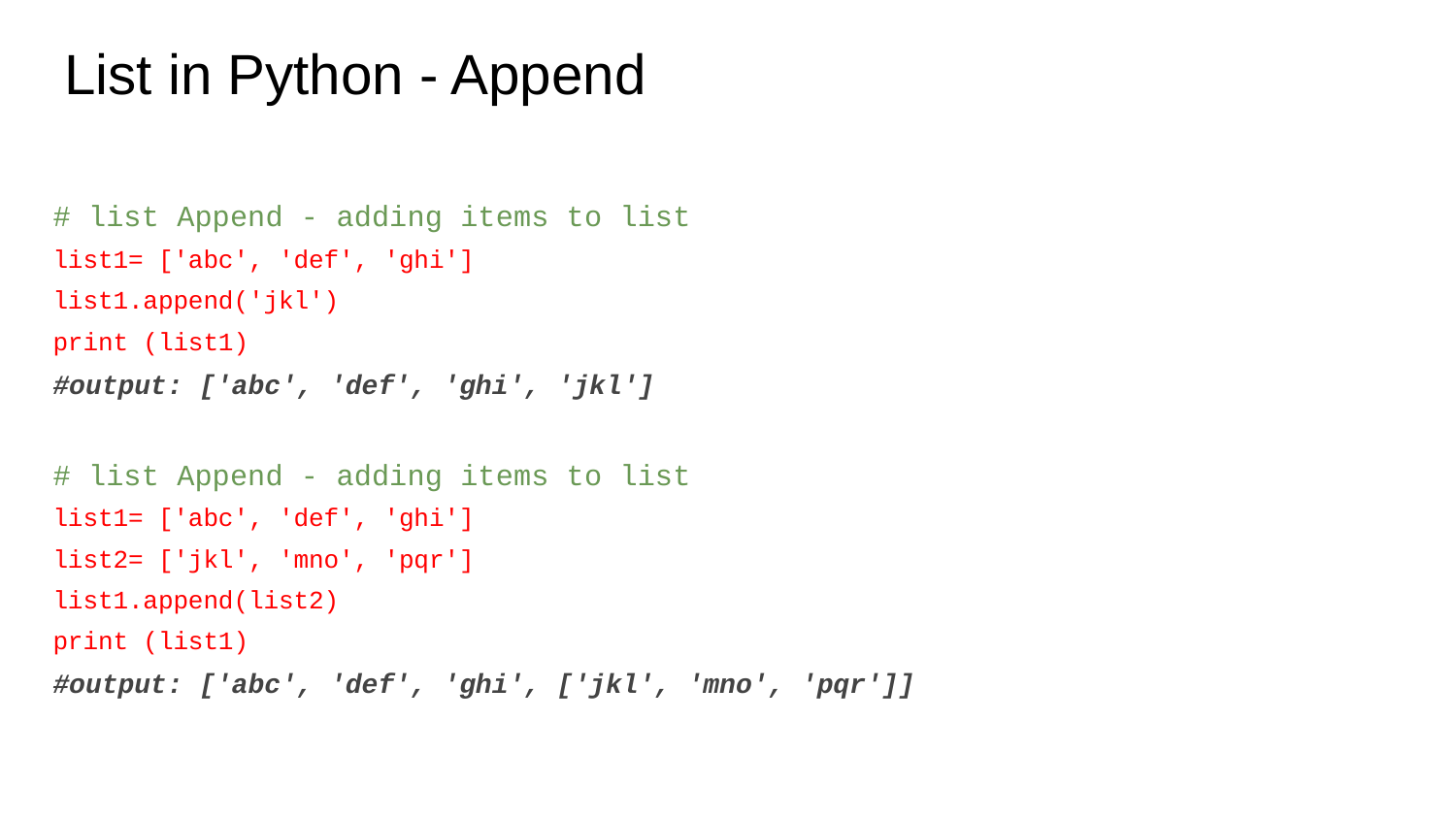

# List in Python - Append

# list Append - adding items to list
list1= ['abc', 'def', 'ghi']
list1.append('jkl')
print (list1)
#output: ['abc', 'def', 'ghi', 'jkl']

# list Append - adding items to list
list1= ['abc', 'def', 'ghi']
list2= ['jkl', 'mno', 'pqr']
list1.append(list2)
print (list1)
#output: ['abc', 'def', 'ghi', ['jkl', 'mno', 'pqr']]